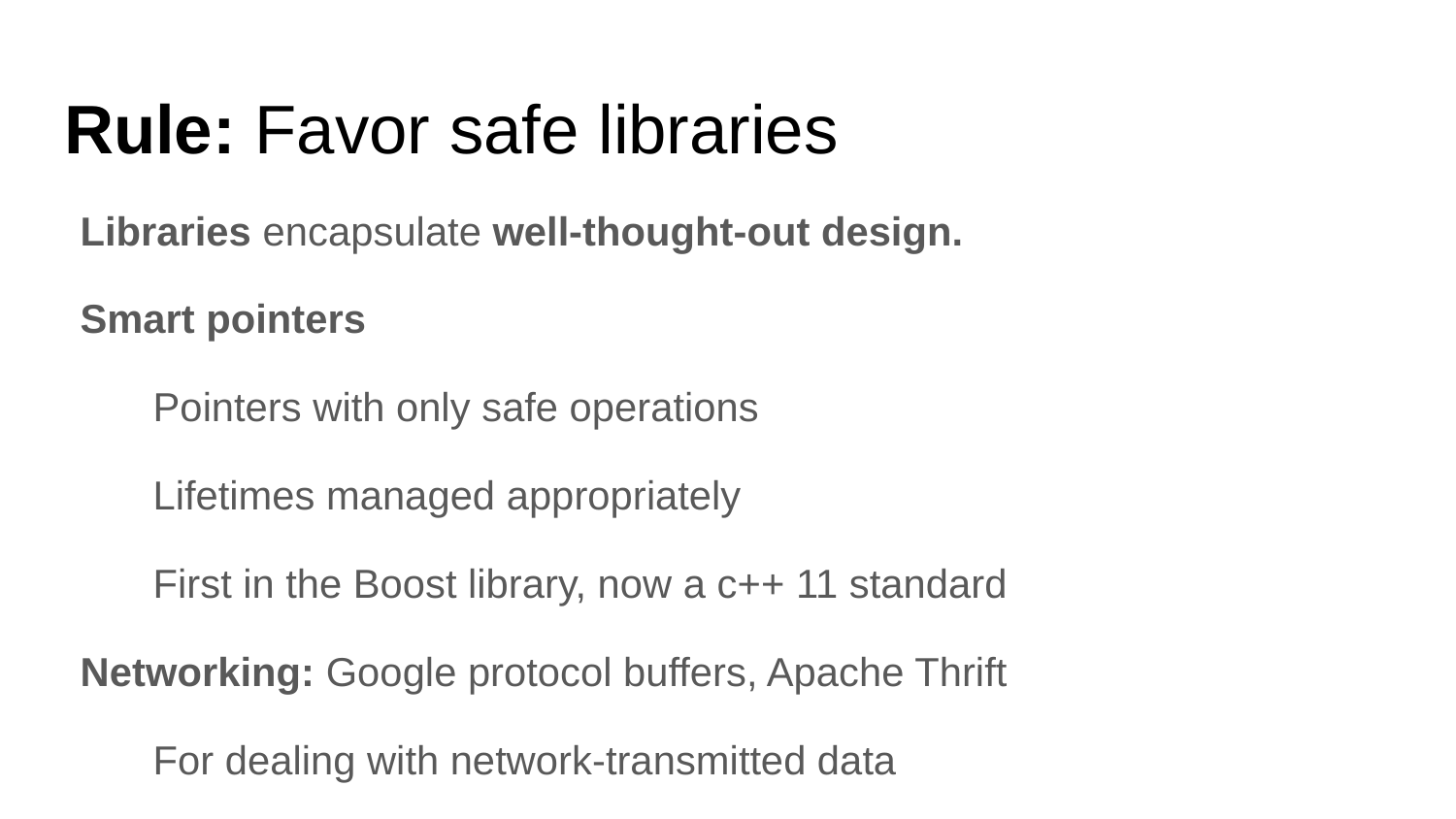

# Rule: Favor safe libraries
Libraries encapsulate well-thought-out design.
Smart pointers
Pointers with only safe operations
Lifetimes managed appropriately
First in the Boost library, now a c++ 11 standard
Networking: Google protocol buffers, Apache Thrift
For dealing with network-transmitted data
Ensures input validation, parsing, etc.
Efficient